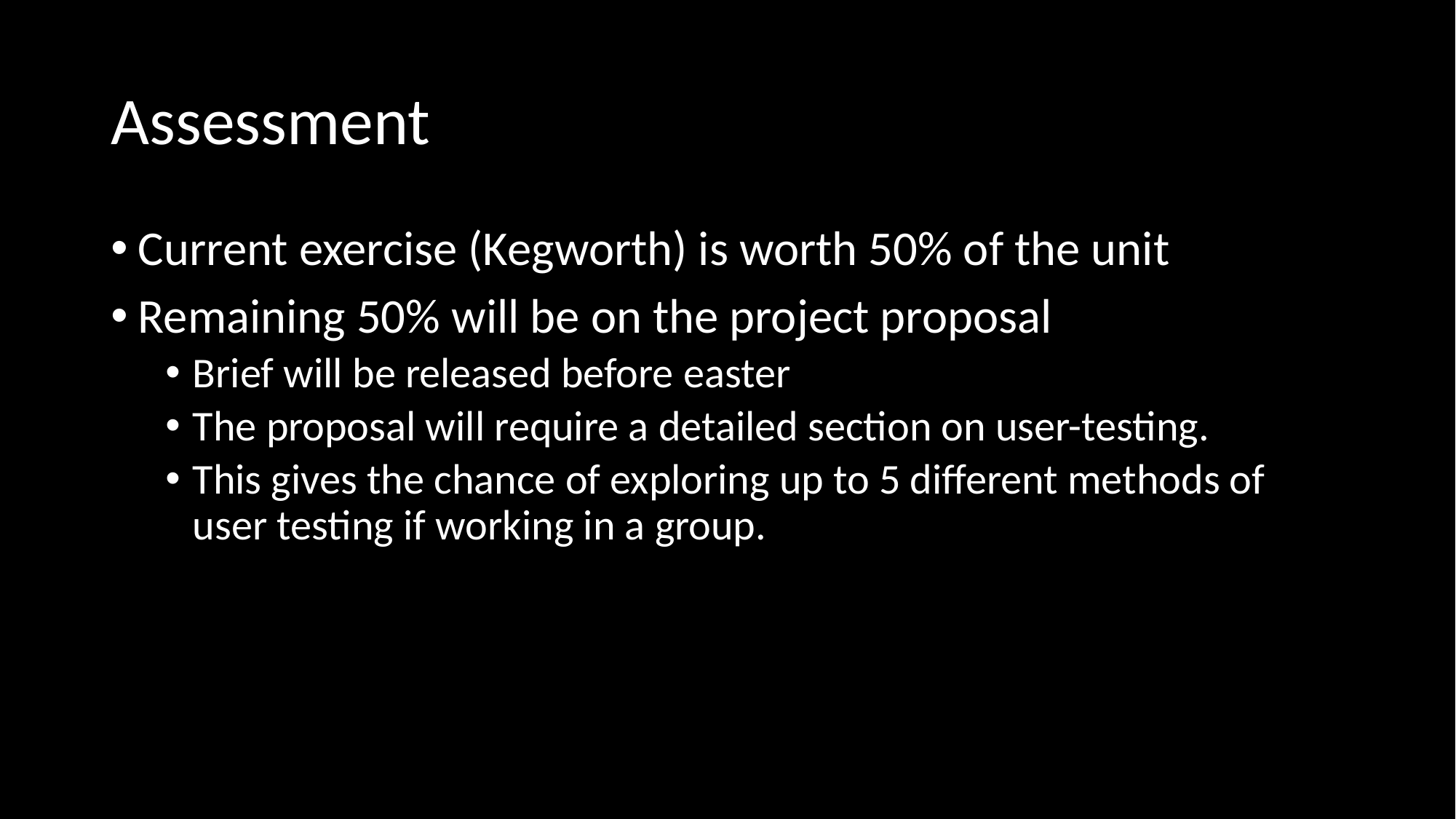

# Assessment
Current exercise (Kegworth) is worth 50% of the unit
Remaining 50% will be on the project proposal
Brief will be released before easter
The proposal will require a detailed section on user-testing.
This gives the chance of exploring up to 5 different methods of user testing if working in a group.